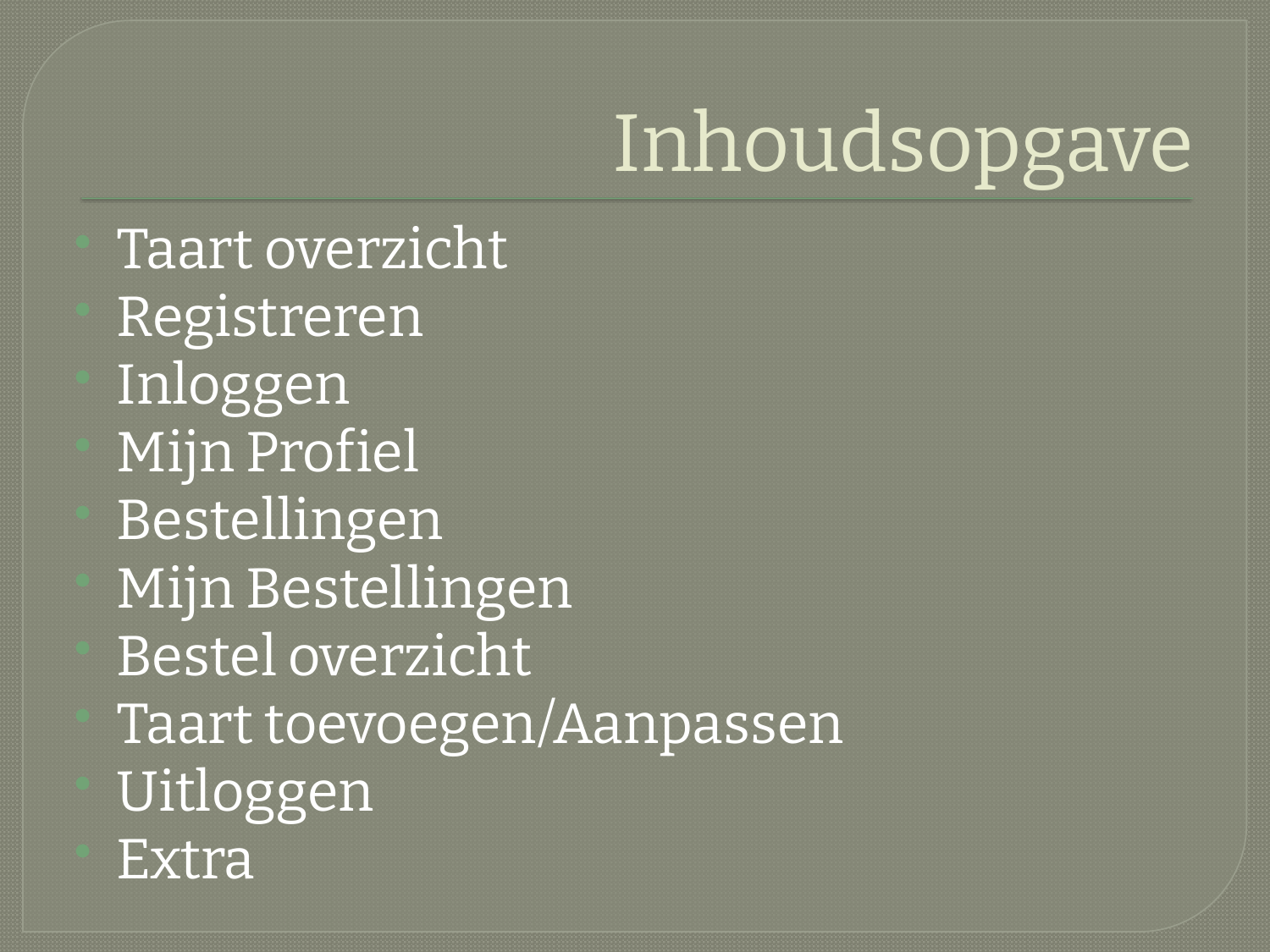

# Inhoudsopgave
Taart overzicht
Registreren
Inloggen
Mijn Profiel
Bestellingen
Mijn Bestellingen
Bestel overzicht
Taart toevoegen/Aanpassen
Uitloggen
Extra